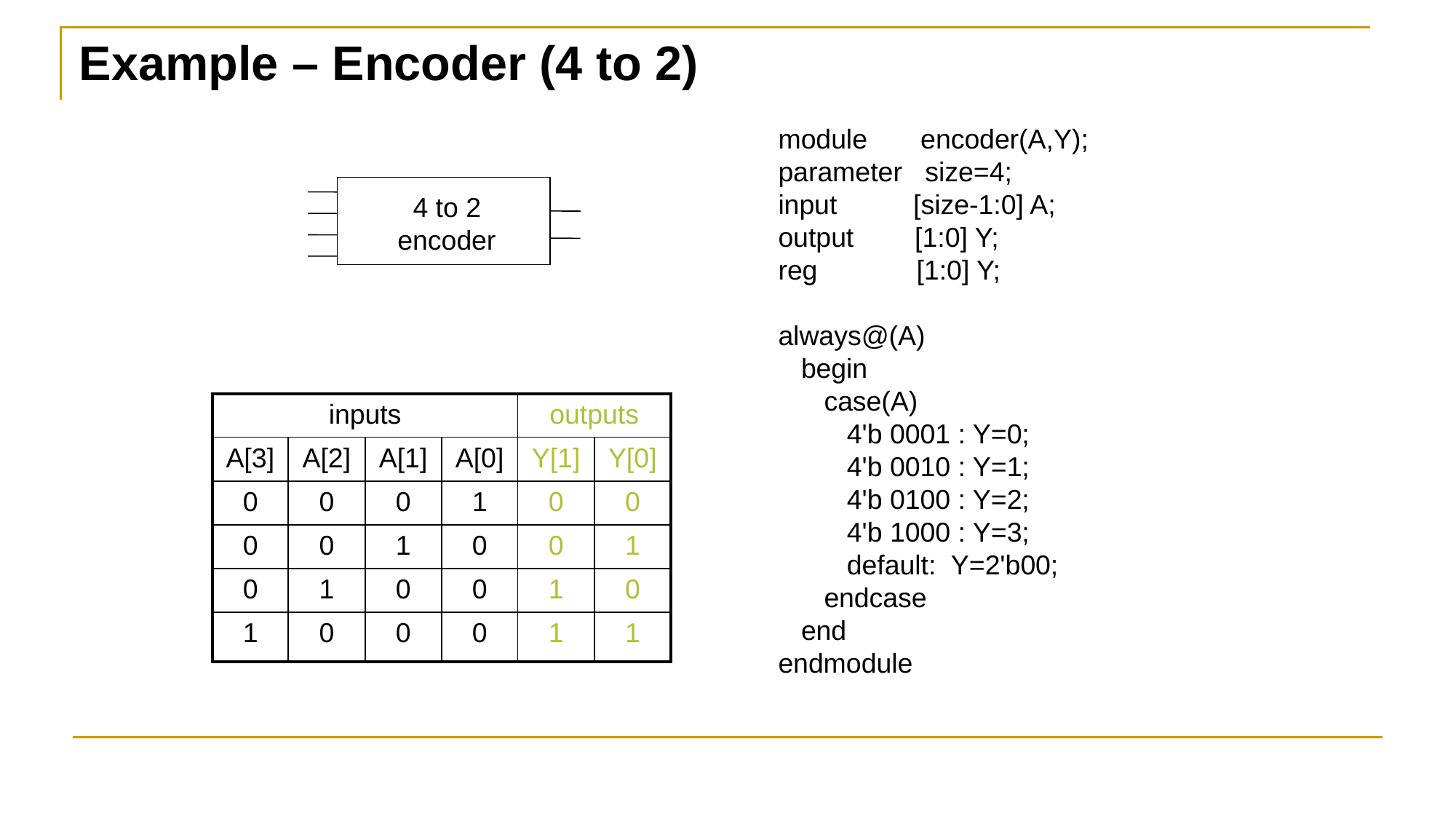

Example – Encoder (4 to 2)
module       encoder(A,Y);
parameter   size=4;
input          [size-1:0] A;
output        [1:0] Y;
reg             [1:0] Y;

always@(A)
   begin
      case(A)
         4'b 0001 : Y=0;
         4'b 0010 : Y=1;
         4'b 0100 : Y=2;
         4'b 1000 : Y=3;
         default:  Y=2'b00;
      endcase
   end
endmodule

  4 to 2
encoder

| inputs |  |  |  | outputs |  |
| --- | --- | --- | --- | --- | --- |
| A[3] | A[2] | A[1] | A[0] | Y[1] | Y[0] |
| 0 | 0 | 0 | 1 | 0 | 0 |
| 0 | 0 | 1 | 0 | 0 | 1 |
| 0 | 1 | 0 | 0 | 1 | 0 |
| 1 | 0 | 0 | 0 | 1 | 1 |